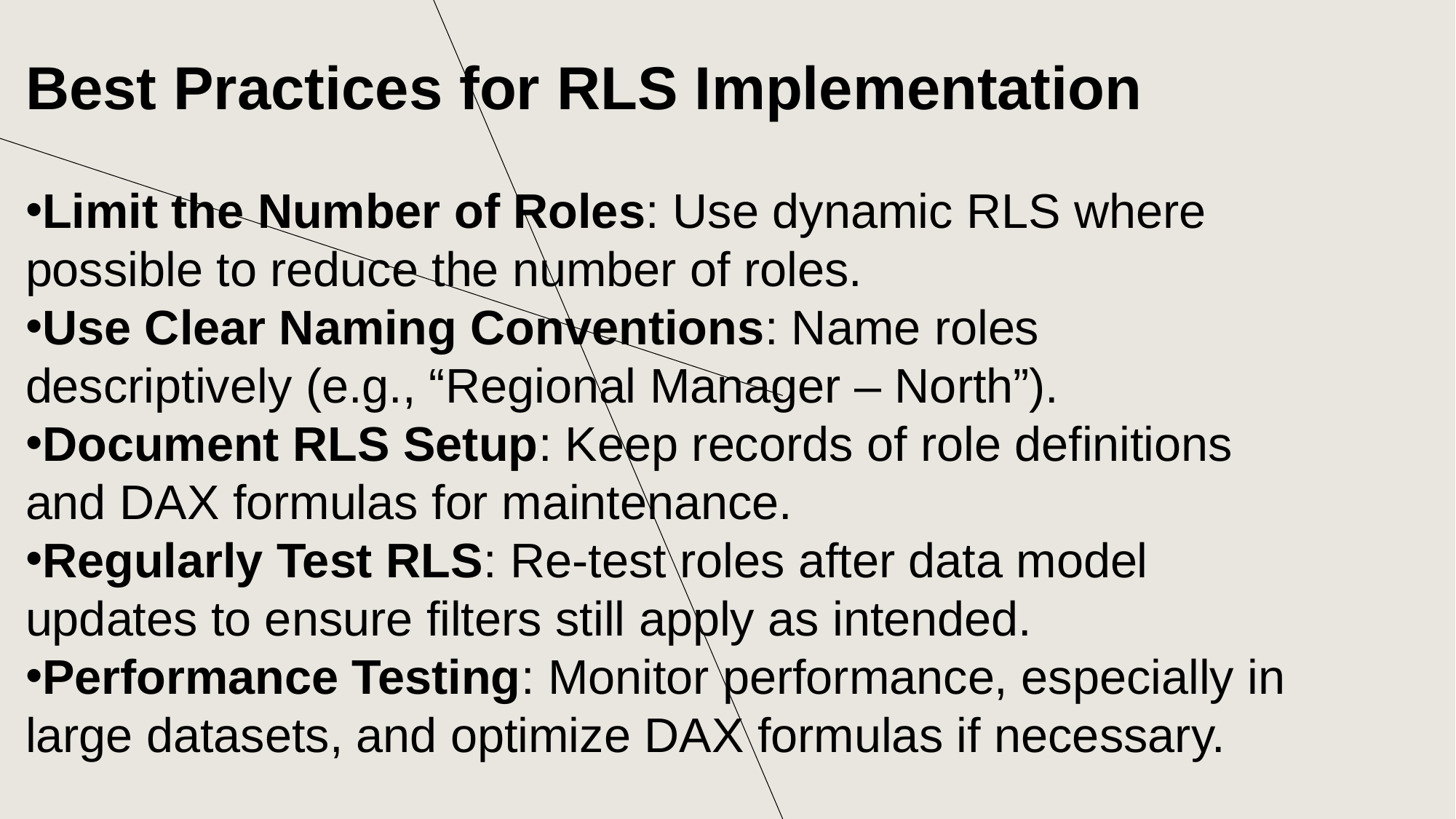

Best Practices for RLS Implementation

Limit the Number of Roles: Use dynamic RLS where possible to reduce the number of roles.
Use Clear Naming Conventions: Name roles descriptively (e.g., “Regional Manager – North”).
Document RLS Setup: Keep records of role definitions and DAX formulas for maintenance.
Regularly Test RLS: Re-test roles after data model updates to ensure filters still apply as intended.
Performance Testing: Monitor performance, especially in large datasets, and optimize DAX formulas if necessary.